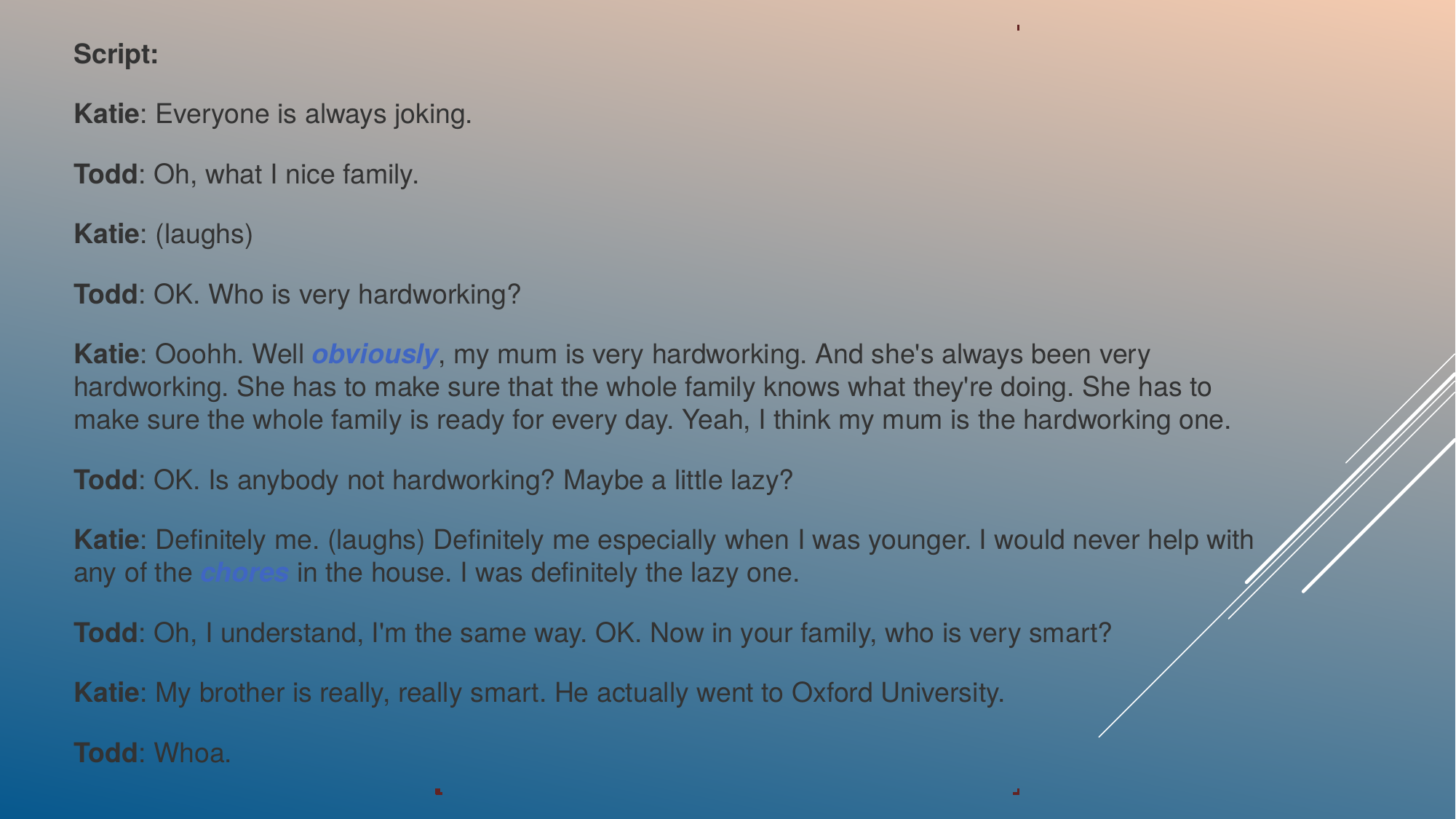

Script:
Katie: Everyone is always joking.
Todd: Oh, what I nice family.
Katie: (laughs)
Todd: OK. Who is very hardworking?
Katie: Ooohh. Well obviously, my mum is very hardworking. And she's always been very hardworking. She has to make sure that the whole family knows what they're doing. She has to make sure the whole family is ready for every day. Yeah, I think my mum is the hardworking one.
Todd: OK. Is anybody not hardworking? Maybe a little lazy?
Katie: Definitely me. (laughs) Definitely me especially when I was younger. I would never help with any of the chores in the house. I was definitely the lazy one.
Todd: Oh, I understand, I'm the same way. OK. Now in your family, who is very smart?
Katie: My brother is really, really smart. He actually went to Oxford University.
Todd: Whoa.